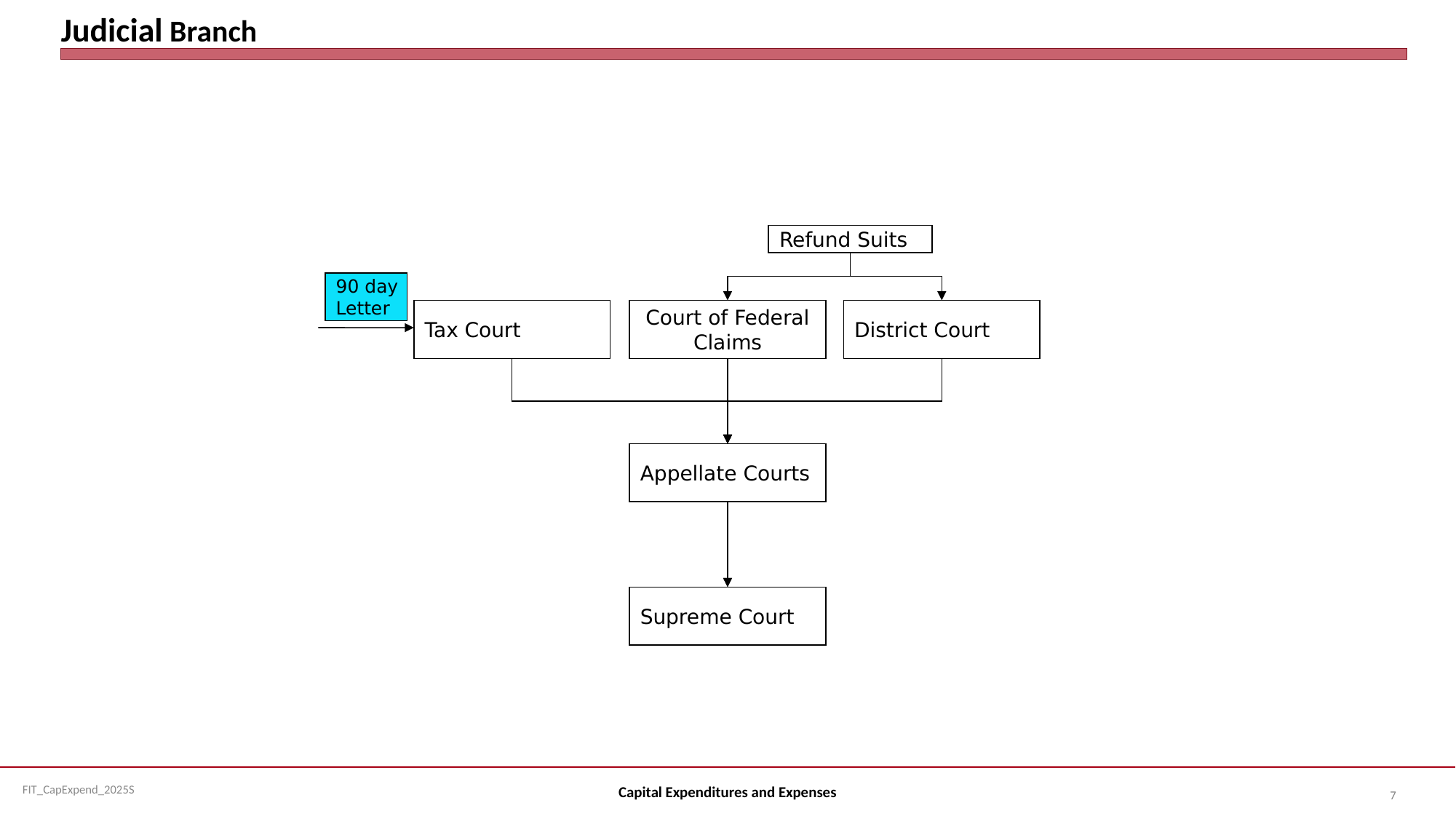

# Judicial Branch

Refund Suits
90 day
Letter
Tax Court
Court of Federal Claims
District Court

Appellate Courts
Supreme Court
Capital Expenditures and Expenses
7